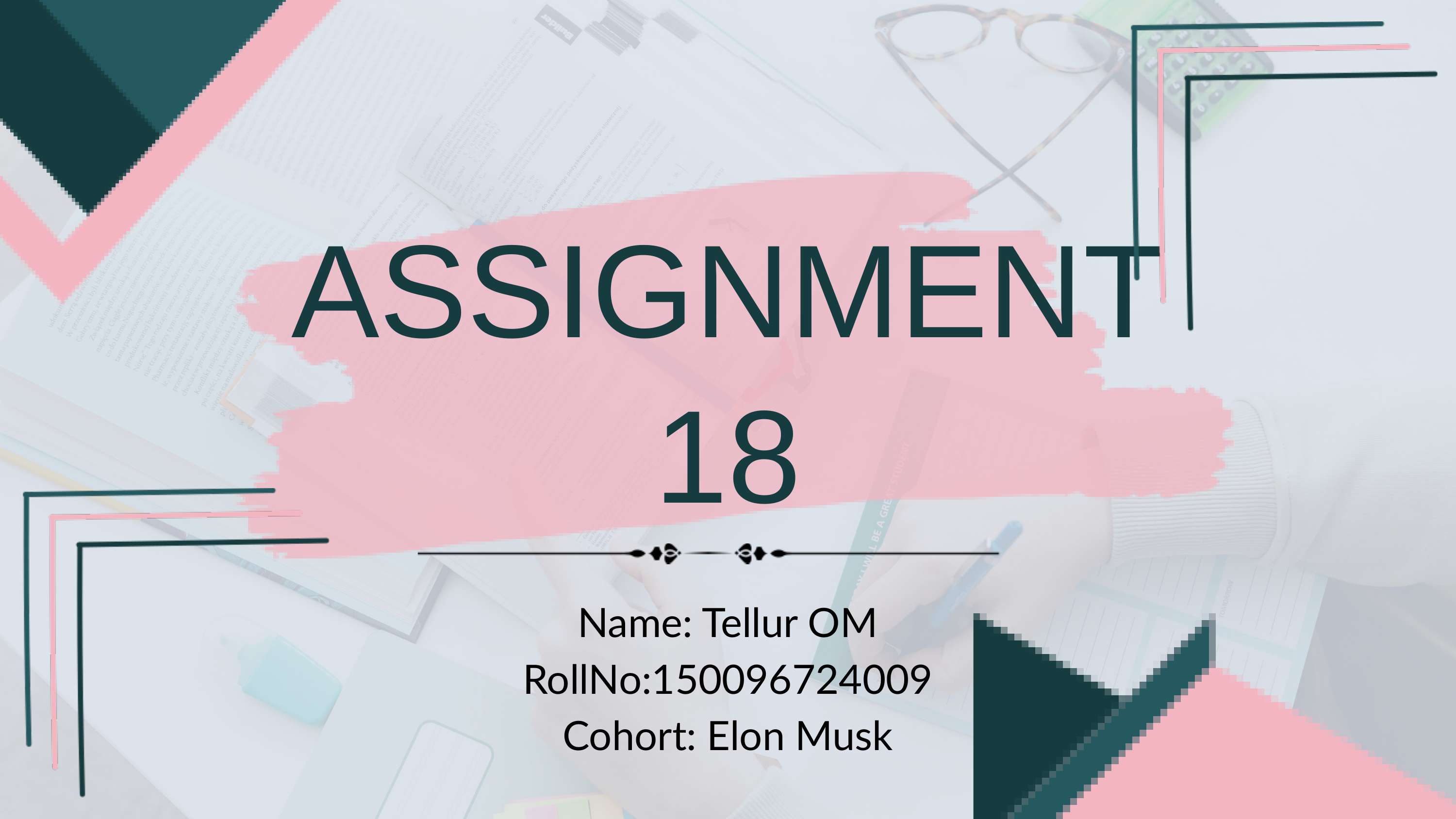

ASSIGNMENT
18

Name: Tellur OM
RollNo:150096724009
Cohort: Elon Musk